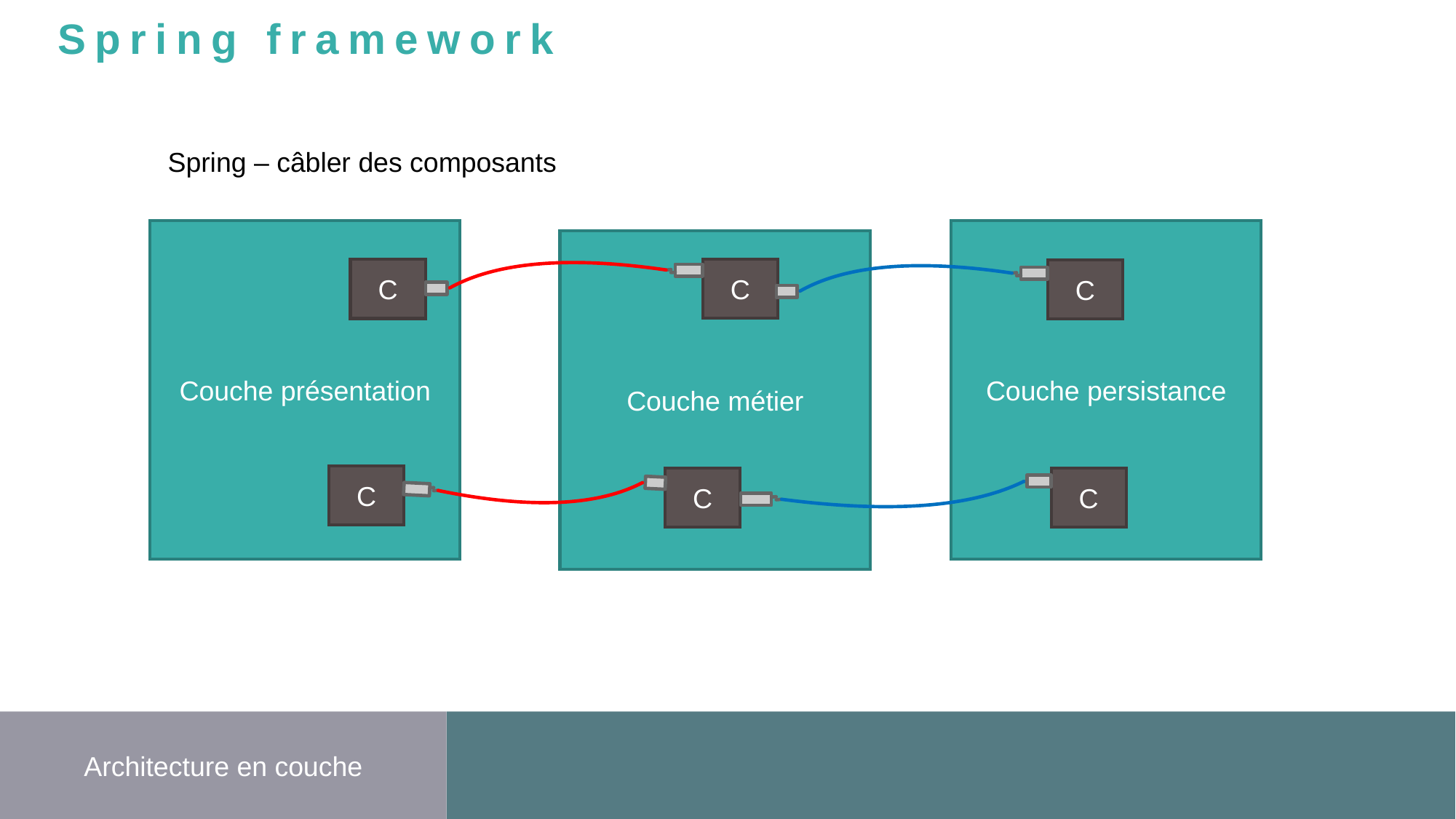

Spring framework
Spring – câbler des composants
Couche présentation
Couche persistance
Couche métier
C
C
C

C
C
C

Architecture en couche